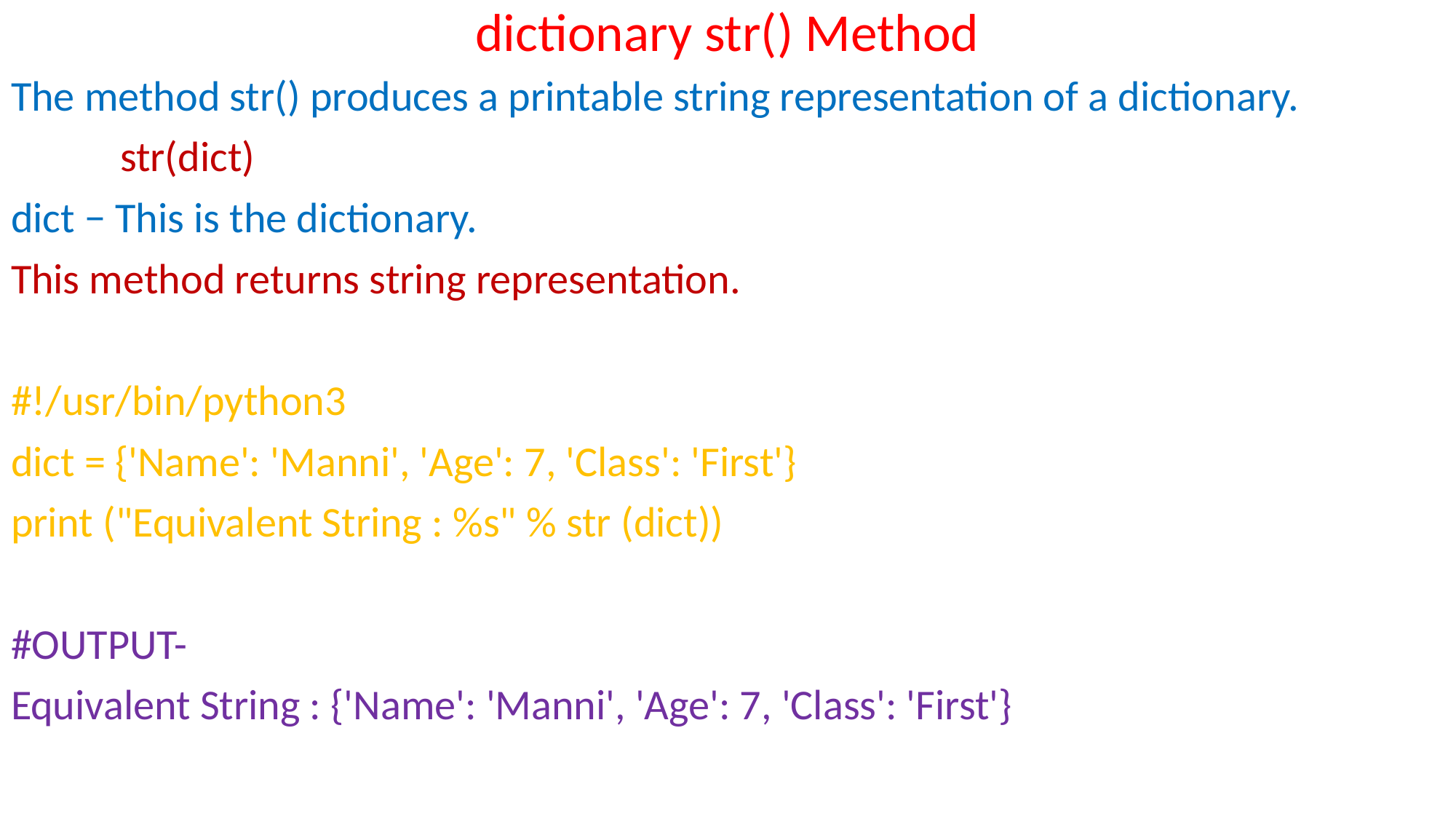

# dictionary str() Method
The method str() produces a printable string representation of a dictionary.
	str(dict)
dict − This is the dictionary.
This method returns string representation.

#!/usr/bin/python3
dict = {'Name': 'Manni', 'Age': 7, 'Class': 'First'}
print ("Equivalent String : %s" % str (dict))

#OUTPUT-
Equivalent String : {'Name': 'Manni', 'Age': 7, 'Class': 'First'}